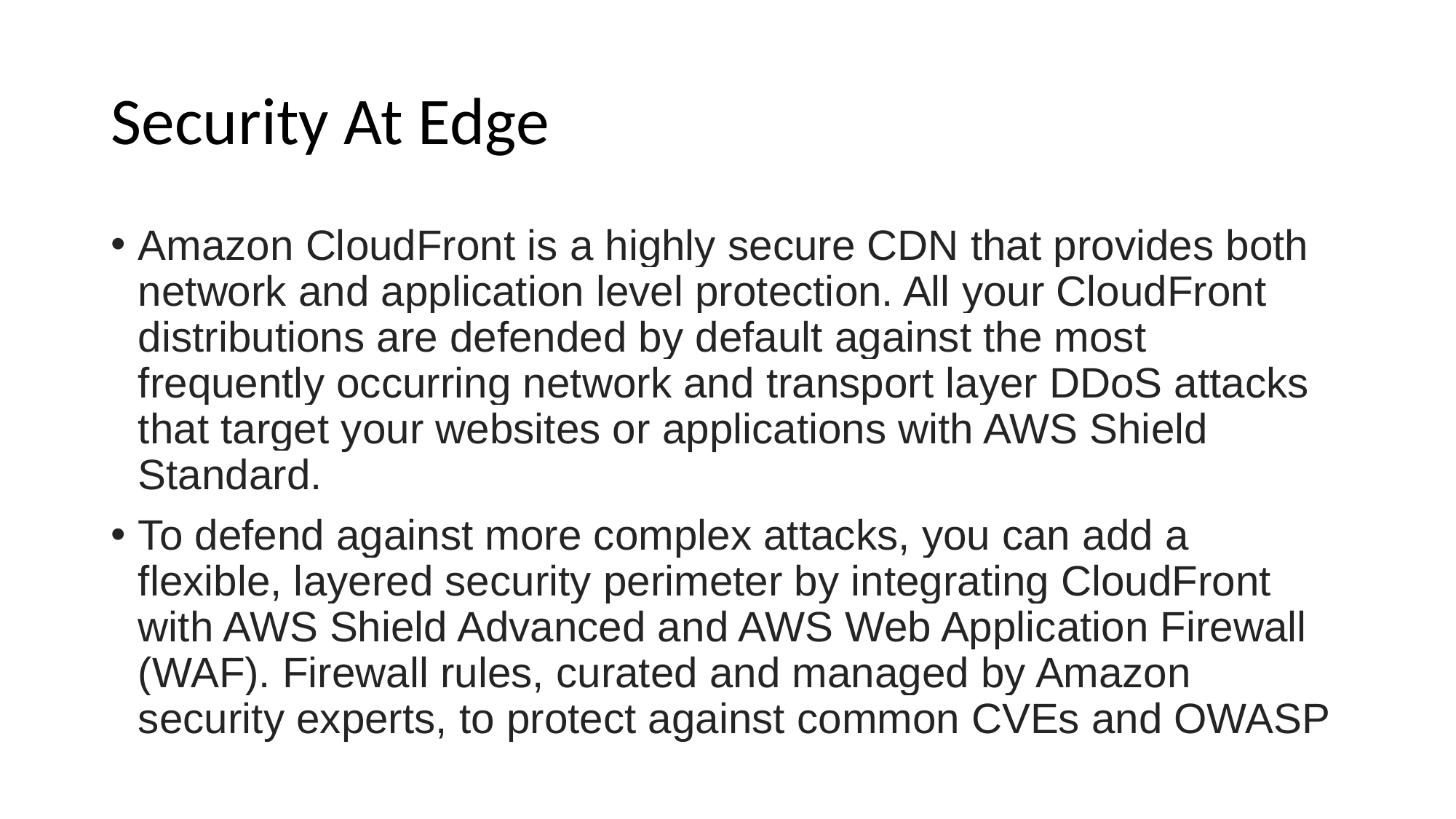

# Security At Edge
Amazon CloudFront is a highly secure CDN that provides both network and application level protection. All your CloudFront distributions are defended by default against the most frequently occurring network and transport layer DDoS attacks that target your websites or applications with AWS Shield Standard.
To defend against more complex attacks, you can add a flexible, layered security perimeter by integrating CloudFront with AWS Shield Advanced and AWS Web Application Firewall (WAF). Firewall rules, curated and managed by Amazon security experts, to protect against common CVEs and OWASP